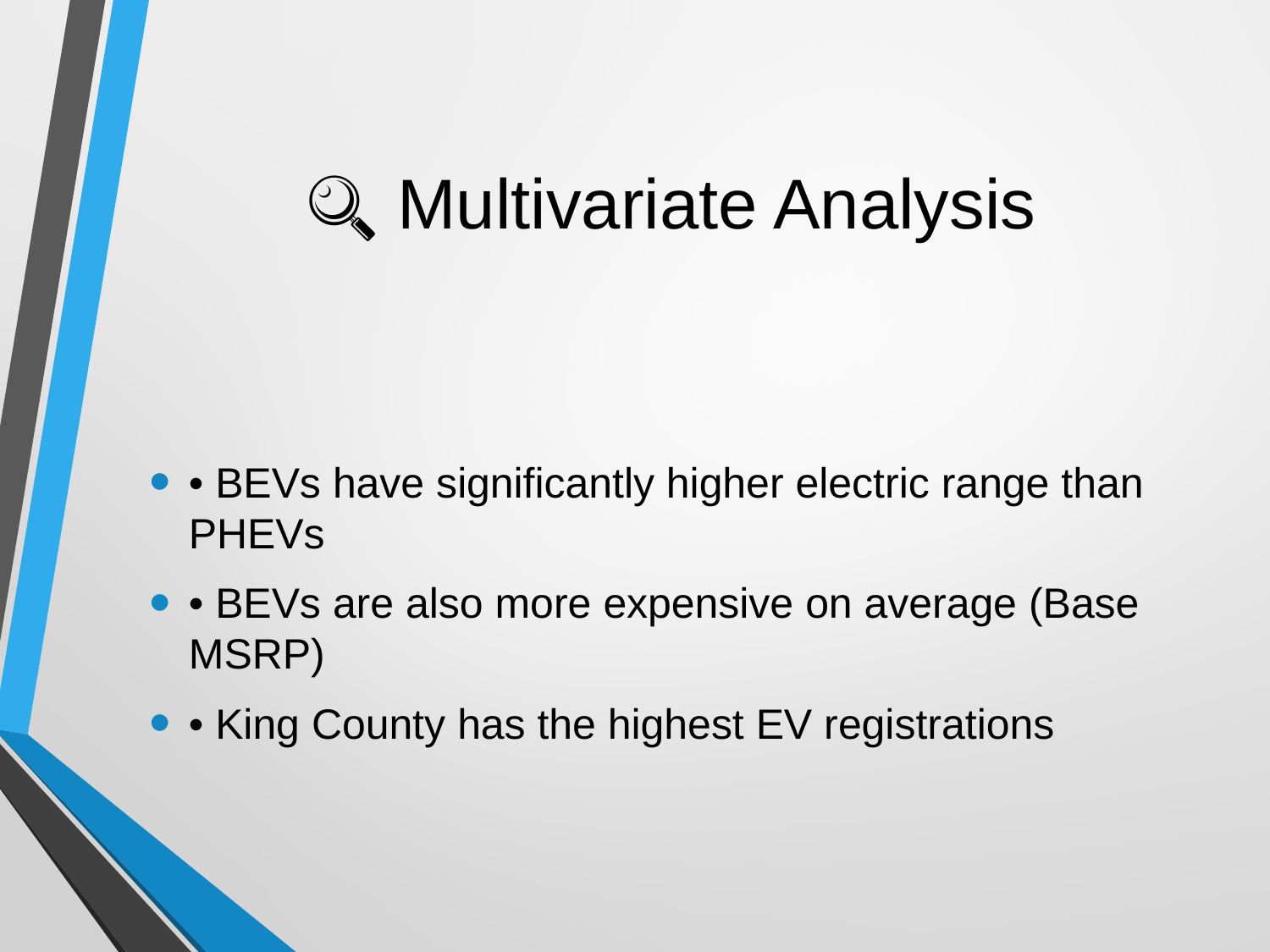

# 🔍 Multivariate Analysis
• BEVs have significantly higher electric range than PHEVs
• BEVs are also more expensive on average (Base MSRP)
• King County has the highest EV registrations